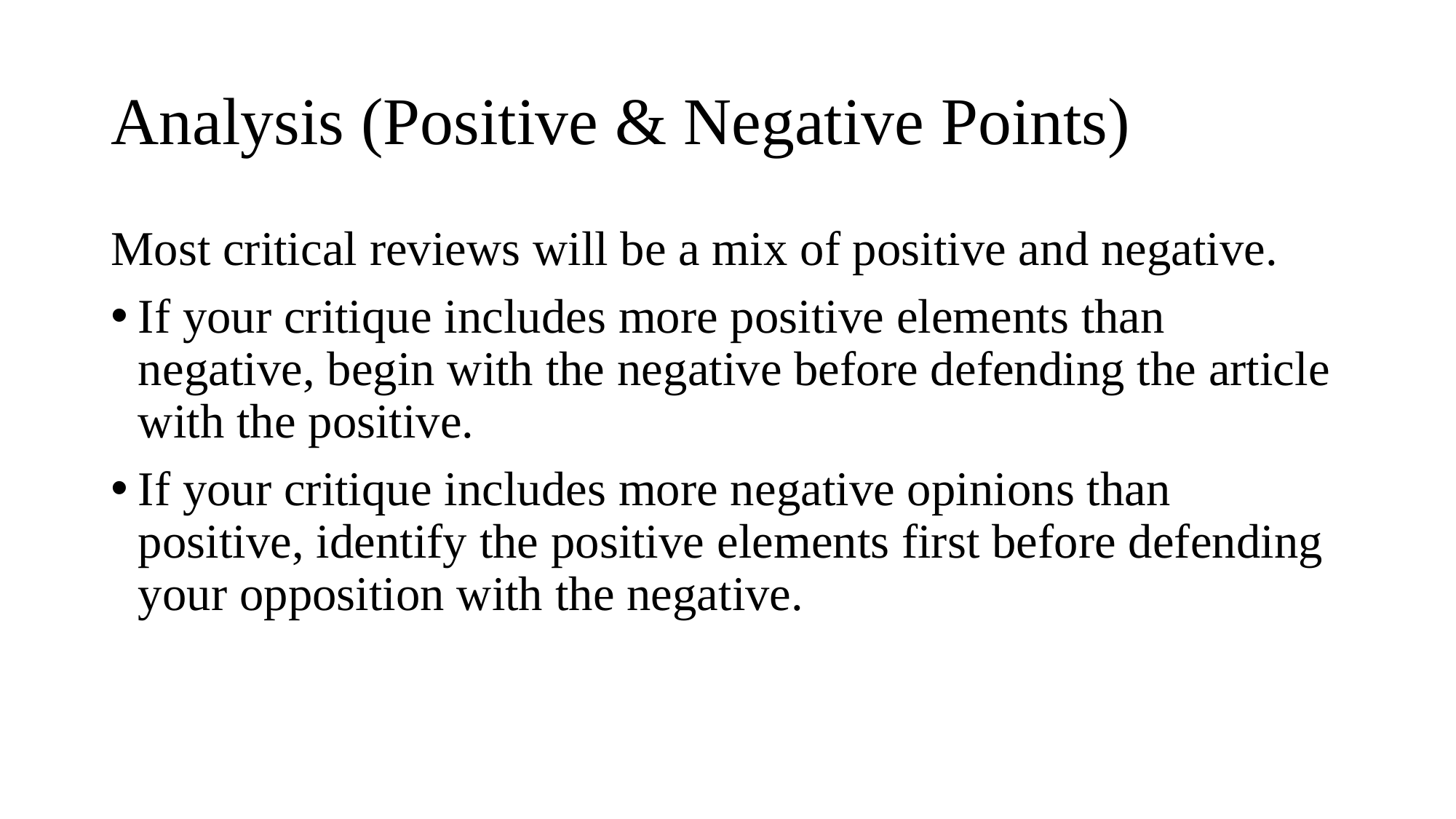

# Analysis (Positive & Negative Points)
Most critical reviews will be a mix of positive and negative.
If your critique includes more positive elements than negative, begin with the negative before defending the article with the positive.
If your critique includes more negative opinions than positive, identify the positive elements first before defending your opposition with the negative.